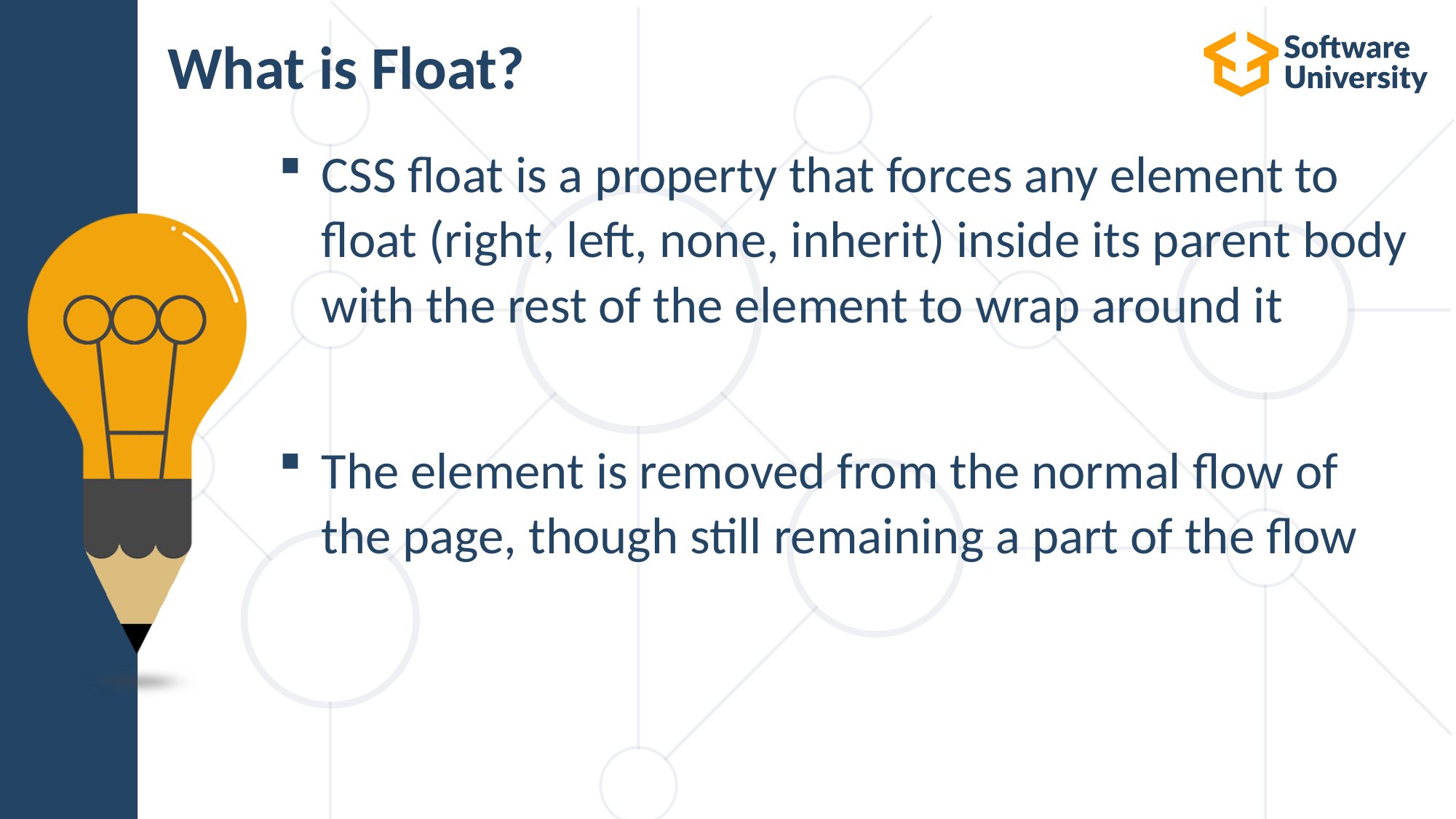

# What is Float?
CSS float is a property that forces any element to float (right, left, none, inherit) inside its parent body with the rest of the element to wrap around it

The element is removed from the normal flow of the page, though still remaining a part of the flow